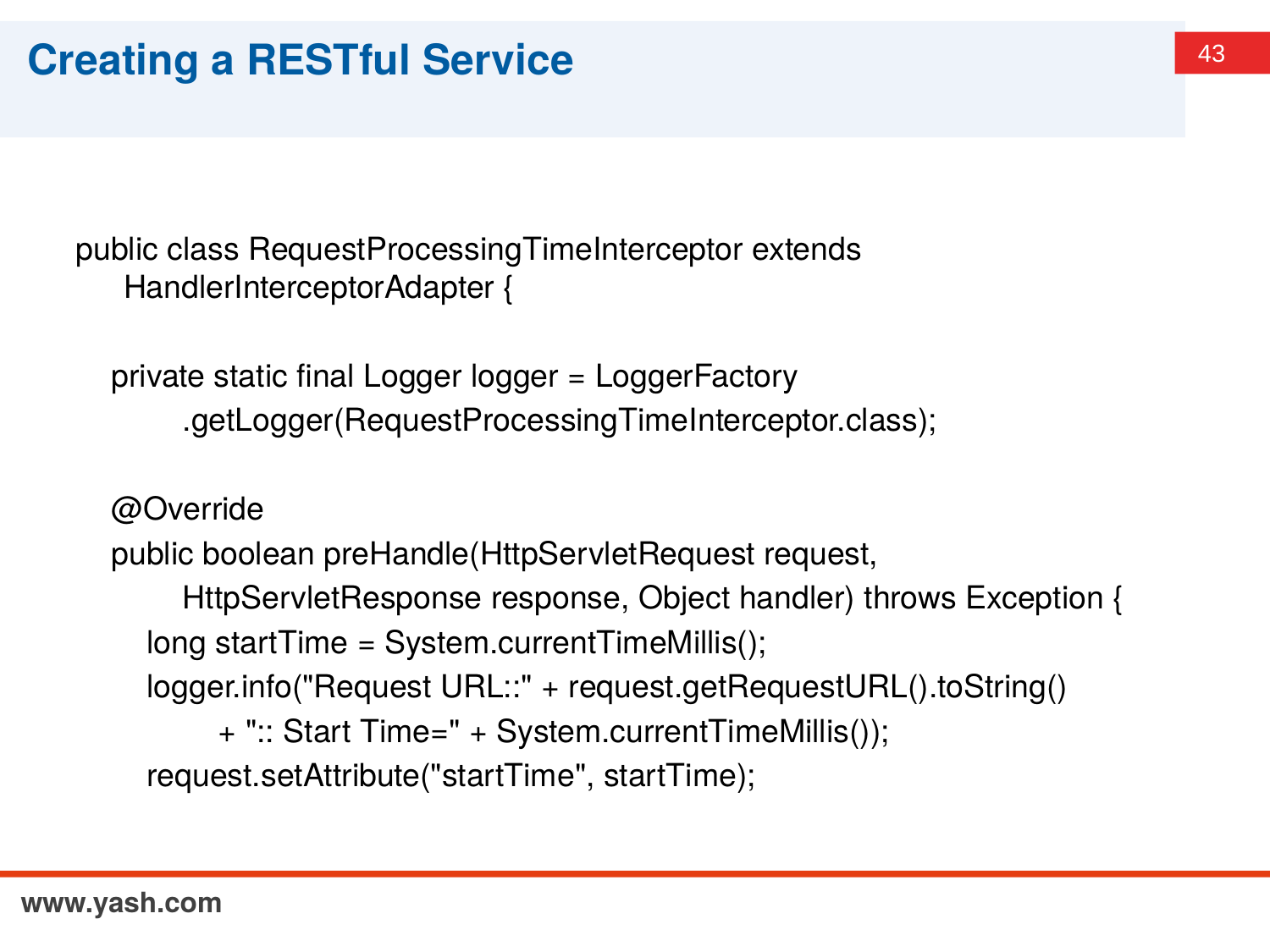

# Creating a RESTful Service
public class RequestProcessingTimeInterceptor extends HandlerInterceptorAdapter {

    private static final Logger logger = LoggerFactory
            .getLogger(RequestProcessingTimeInterceptor.class);

    @Override
    public boolean preHandle(HttpServletRequest request,
            HttpServletResponse response, Object handler) throws Exception {
        long startTime = System.currentTimeMillis();
        logger.info("Request URL::" + request.getRequestURL().toString()
                + ":: Start Time=" + System.currentTimeMillis());
        request.setAttribute("startTime", startTime);